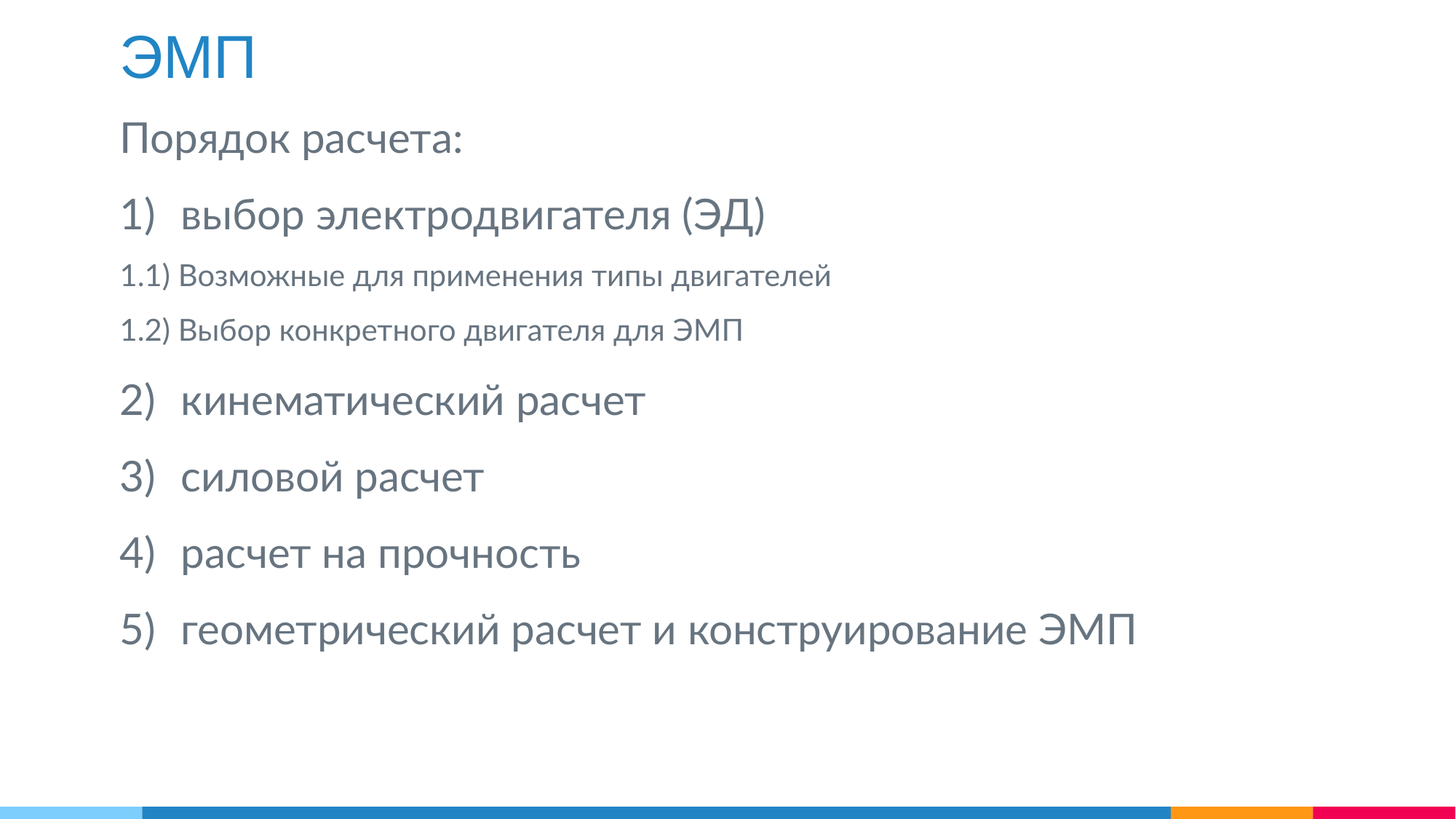

ЭМП
Порядок расчета:
выбор электродвигателя (ЭД)
1.1) Возможные для применения типы двигателей
1.2) Выбор конкретного двигателя для ЭМП
кинематический расчет
силовой расчет
расчет на прочность
геометрический расчет и конструирование ЭМП